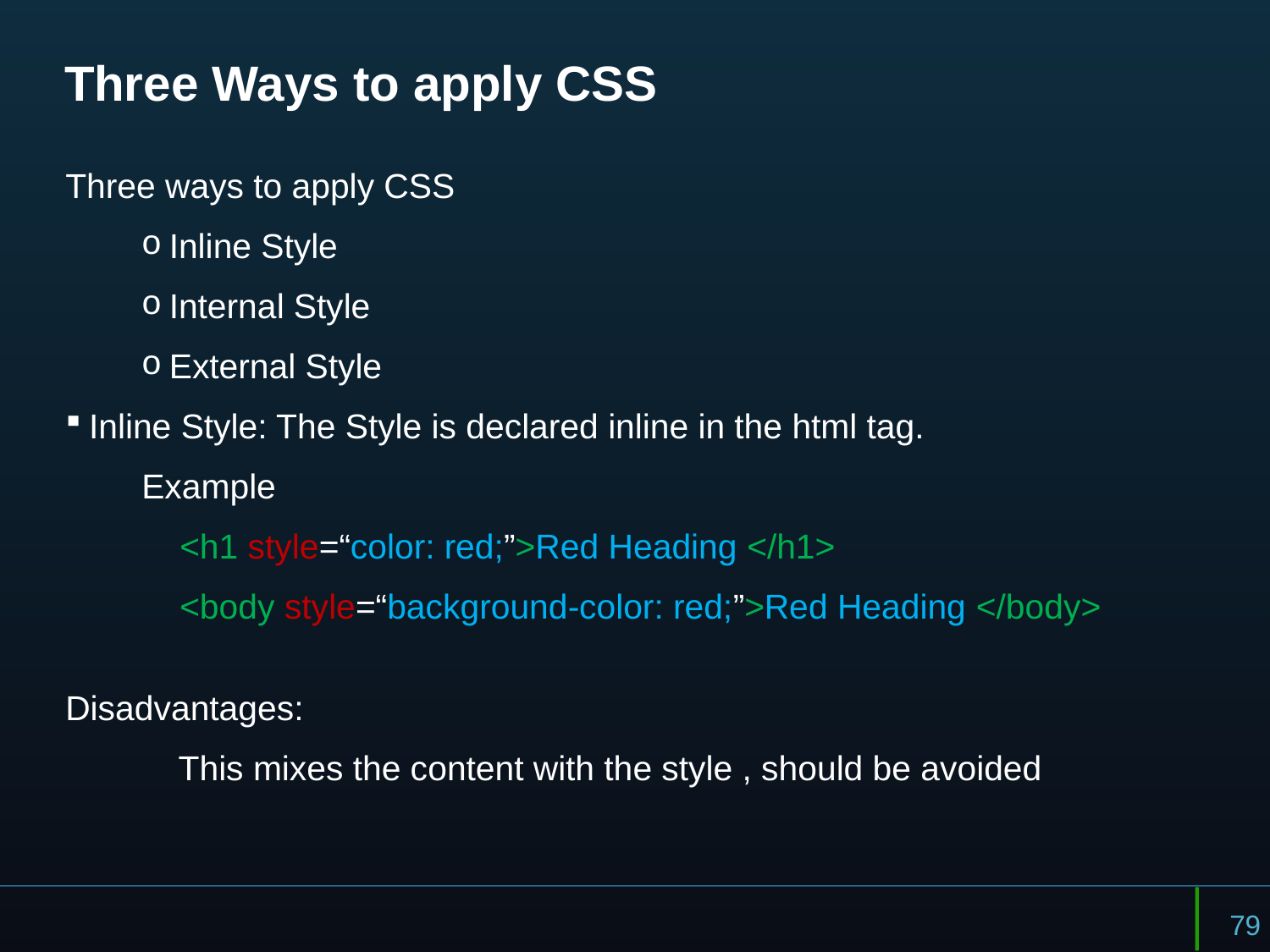

# Three Ways to apply CSS
Three ways to apply CSS
 Inline Style
 Internal Style
 External Style
 Inline Style: The Style is declared inline in the html tag.
        Example
            <h1 style=“color: red;”>Red Heading </h1>
            <body style=“background-color: red;”>Red Heading </body>
Disadvantages:
	This mixes the content with the style , should be avoided

79